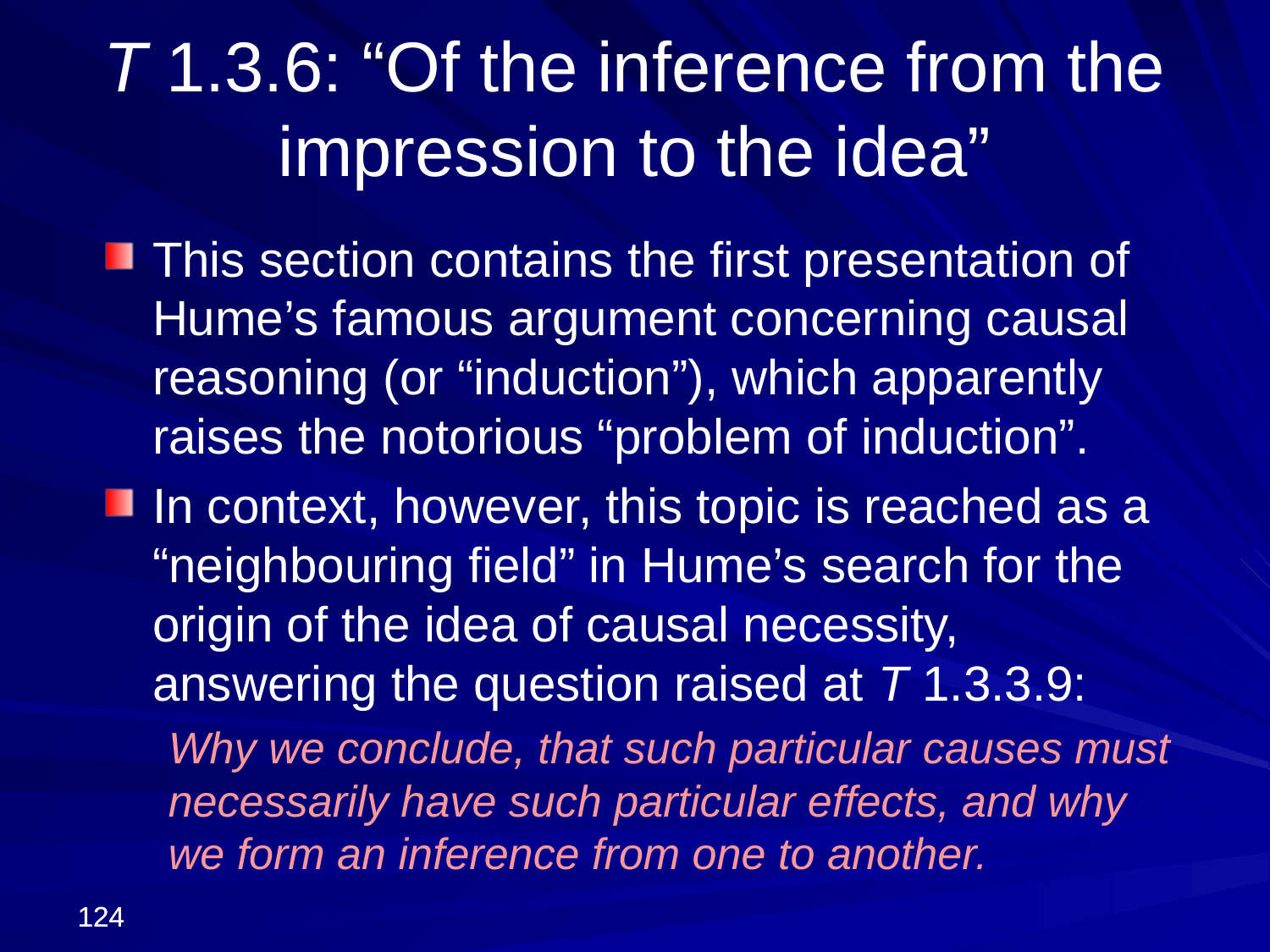

T 1.3.6: “Of the inference from the impression to the idea”
This section contains the first presentation of Hume’s famous argument concerning causal reasoning (or “induction”), which apparently raises the notorious “problem of induction”.
In context, however, this topic is reached as a “neighbouring field” in Hume’s search for the origin of the idea of causal necessity, answering the question raised at T 1.3.3.9:
Why we conclude, that such particular causes must necessarily have such particular effects, and why we form an inference from one to another.
124
124